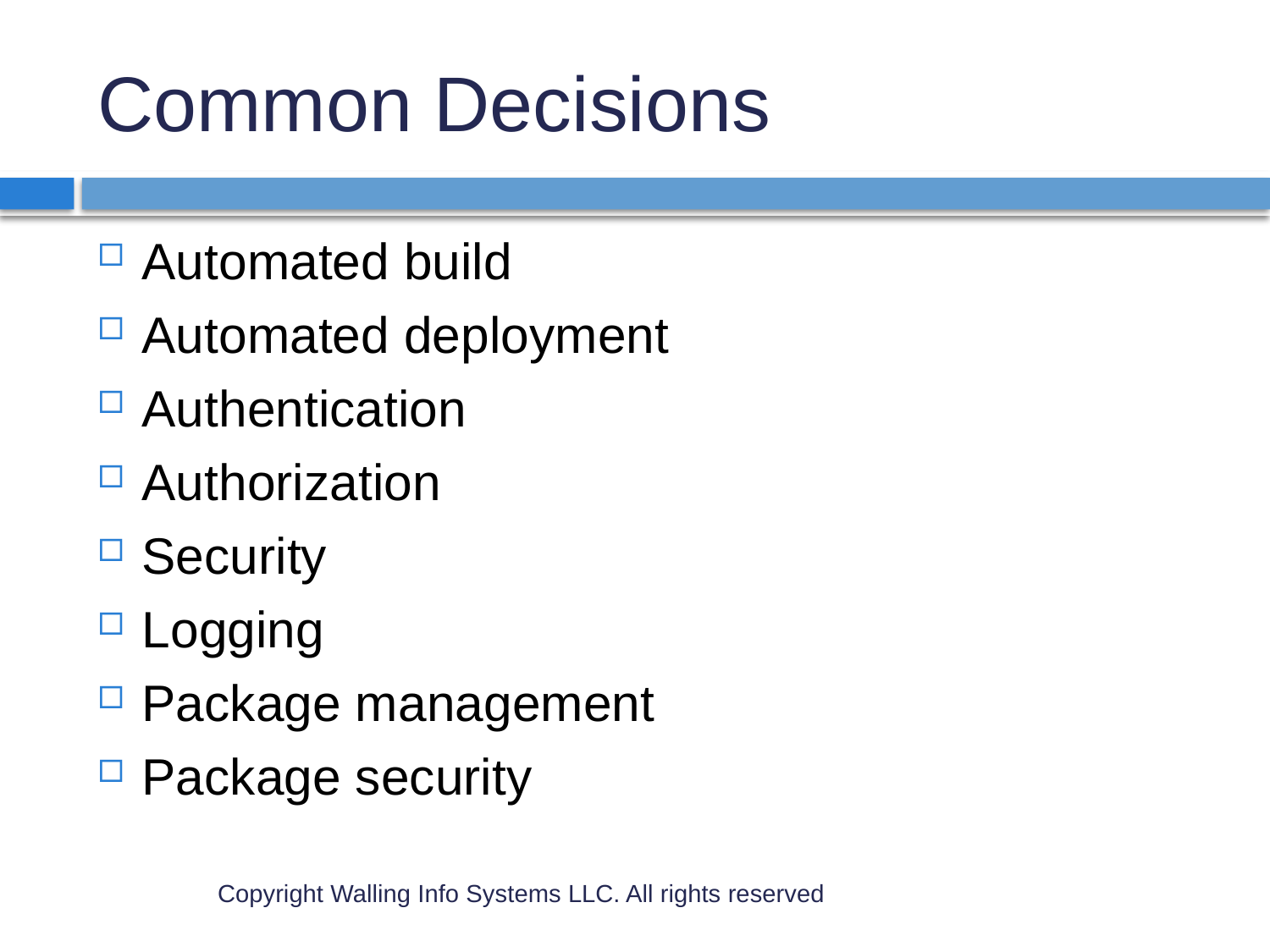

# Common Decisions
Automated build
Automated deployment
Authentication
Authorization
Security
Logging
Package management
Package security
Copyright Walling Info Systems LLC. All rights reserved